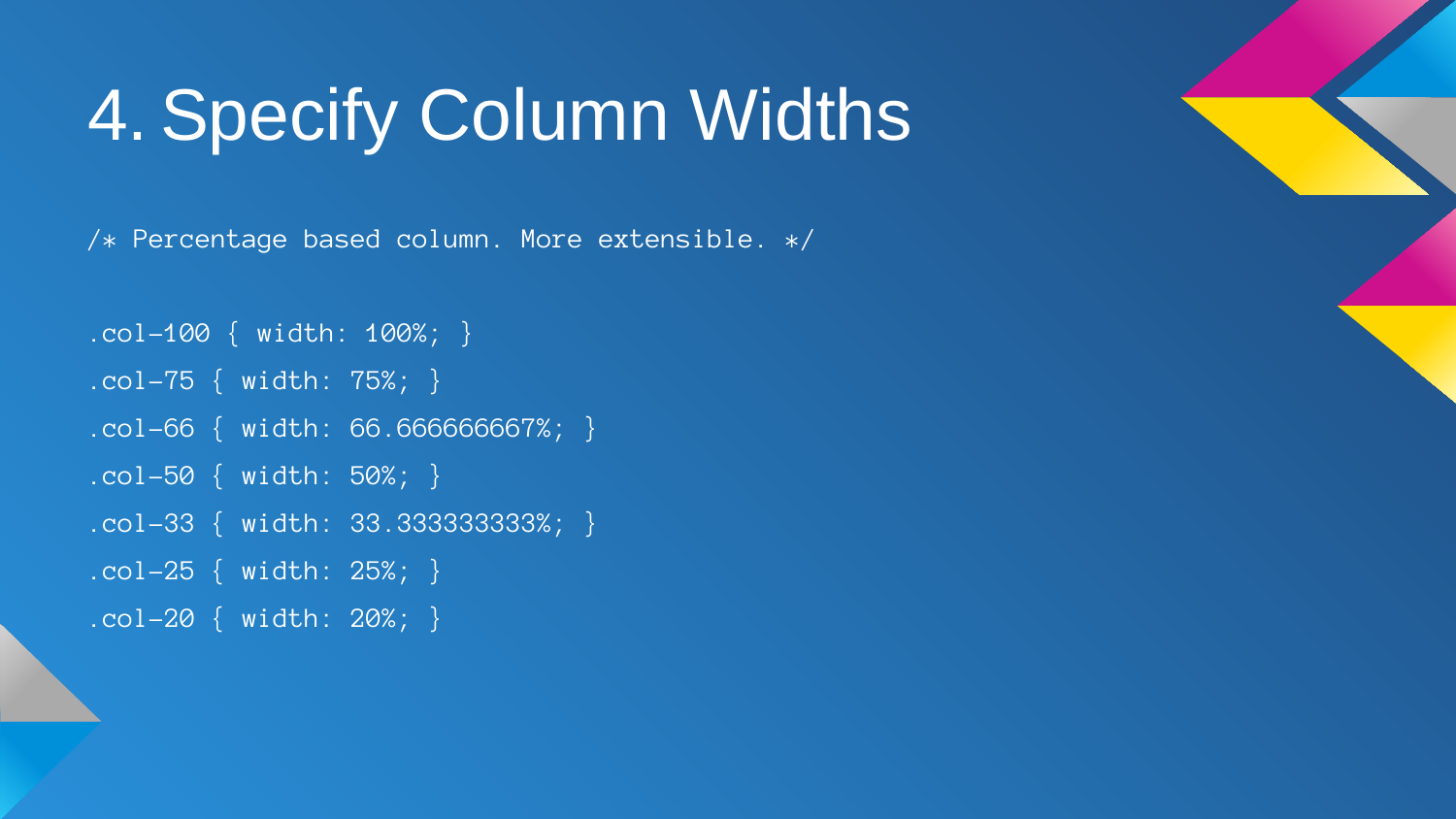

# Specify Column Widths
/* Percentage based column. More extensible. */

.col-100 { width: 100%; }
.col-75 { width: 75%; }
.col-66 { width: 66.666666667%; }
.col-50 { width: 50%; }
.col-33 { width: 33.333333333%; }
.col-25 { width: 25%; }
.col-20 { width: 20%; }